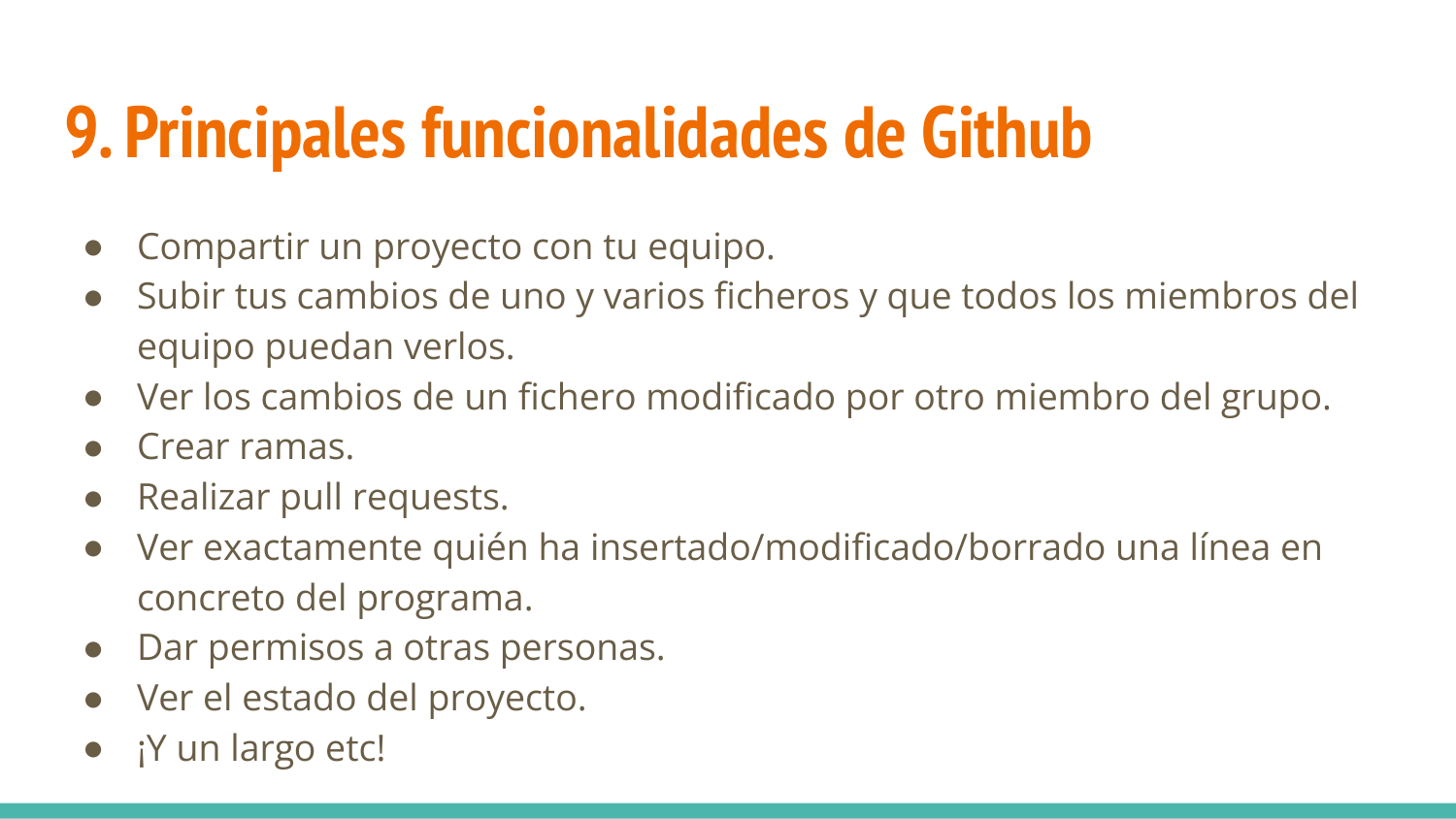

# 9. Principales funcionalidades de Github
Compartir un proyecto con tu equipo.
Subir tus cambios de uno y varios ficheros y que todos los miembros del equipo puedan verlos.
Ver los cambios de un fichero modificado por otro miembro del grupo.
Crear ramas.
Realizar pull requests.
Ver exactamente quién ha insertado/modificado/borrado una línea en concreto del programa.
Dar permisos a otras personas.
Ver el estado del proyecto.
¡Y un largo etc!